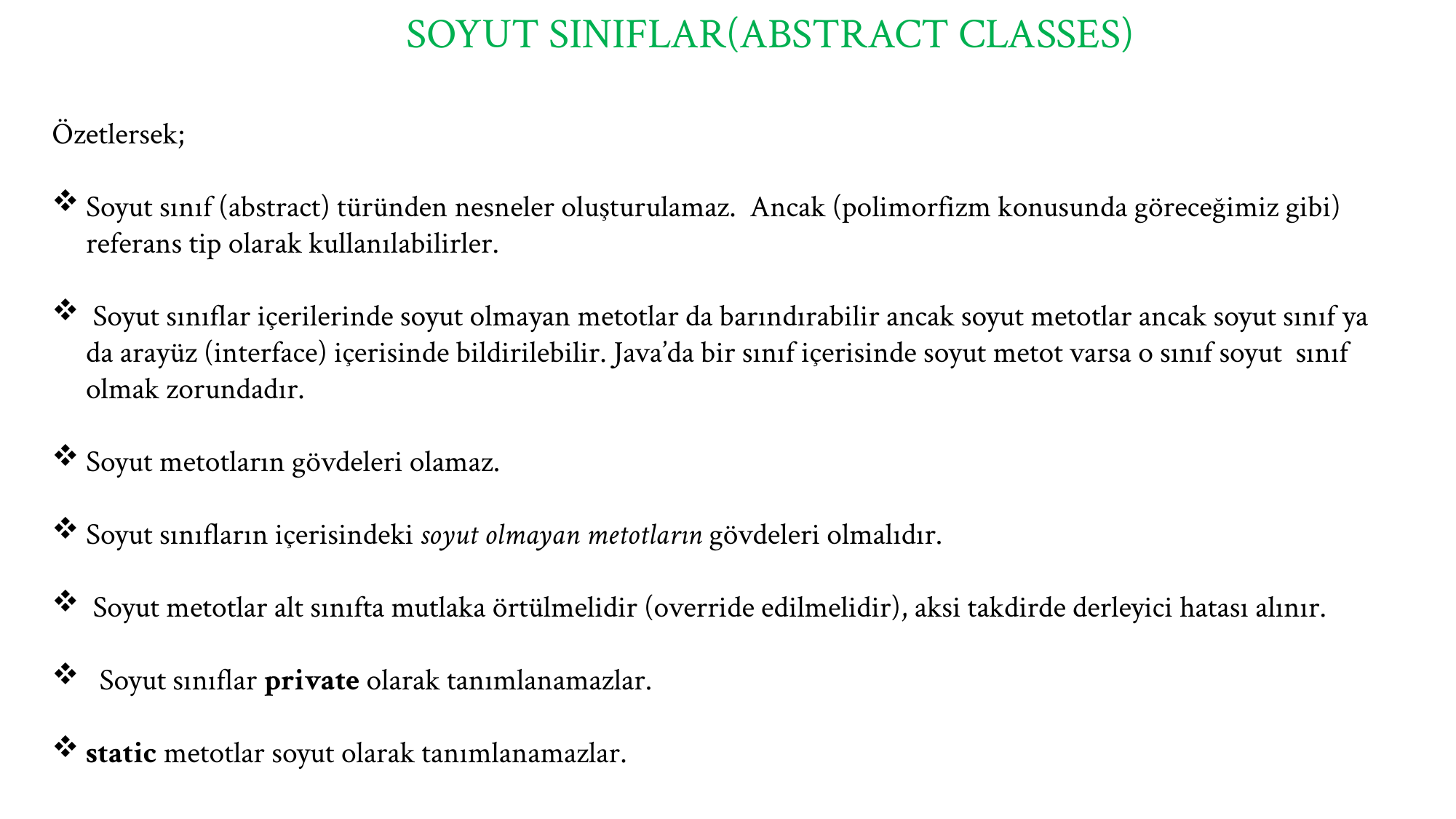

SOYUT SINIFLAR(ABSTRACT CLASSES)
Özetlersek;

Soyut sınıf (abstract) türünden nesneler oluşturulamaz.  Ancak (polimorfizm konusunda göreceğimiz gibi) referans tip olarak kullanılabilirler.

 Soyut sınıflar içerilerinde soyut olmayan metotlar da barındırabilir ancak soyut metotlar ancak soyut sınıf ya da arayüz (interface) içerisinde bildirilebilir. Java’da bir sınıf içerisinde soyut metot varsa o sınıf soyut  sınıf olmak zorundadır.

Soyut metotların gövdeleri olamaz.

Soyut sınıfların içerisindeki soyut olmayan metotların gövdeleri olmalıdır.

 Soyut metotlar alt sınıfta mutlaka örtülmelidir (override edilmelidir), aksi takdirde derleyici hatası alınır.

  Soyut sınıflar private olarak tanımlanamazlar.

static metotlar soyut olarak tanımlanamazlar.